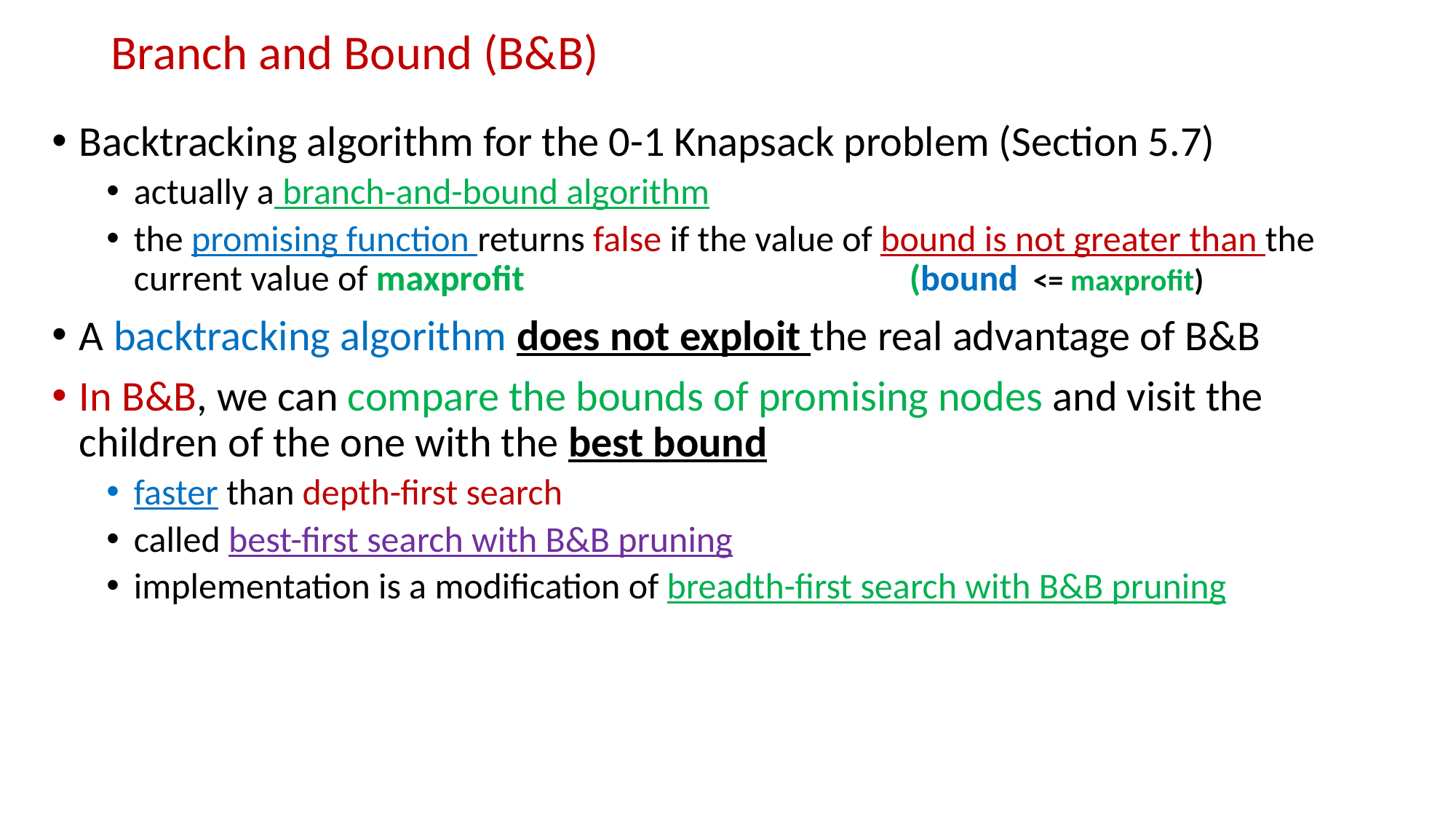

# Branch and Bound (B&B)
Backtracking algorithm for the 0-1 Knapsack problem (Section 5.7)
actually a branch-and-bound algorithm
the promising function returns false if the value of bound is not greater than the current value of maxprofit                                               (bound  <= maxprofit)
A backtracking algorithm does not exploit the real advantage of B&B
In B&B, we can compare the bounds of promising nodes and visit the children of the one with the best bound
faster than depth-first search
called best-first search with B&B pruning
implementation is a modification of breadth-first search with B&B pruning